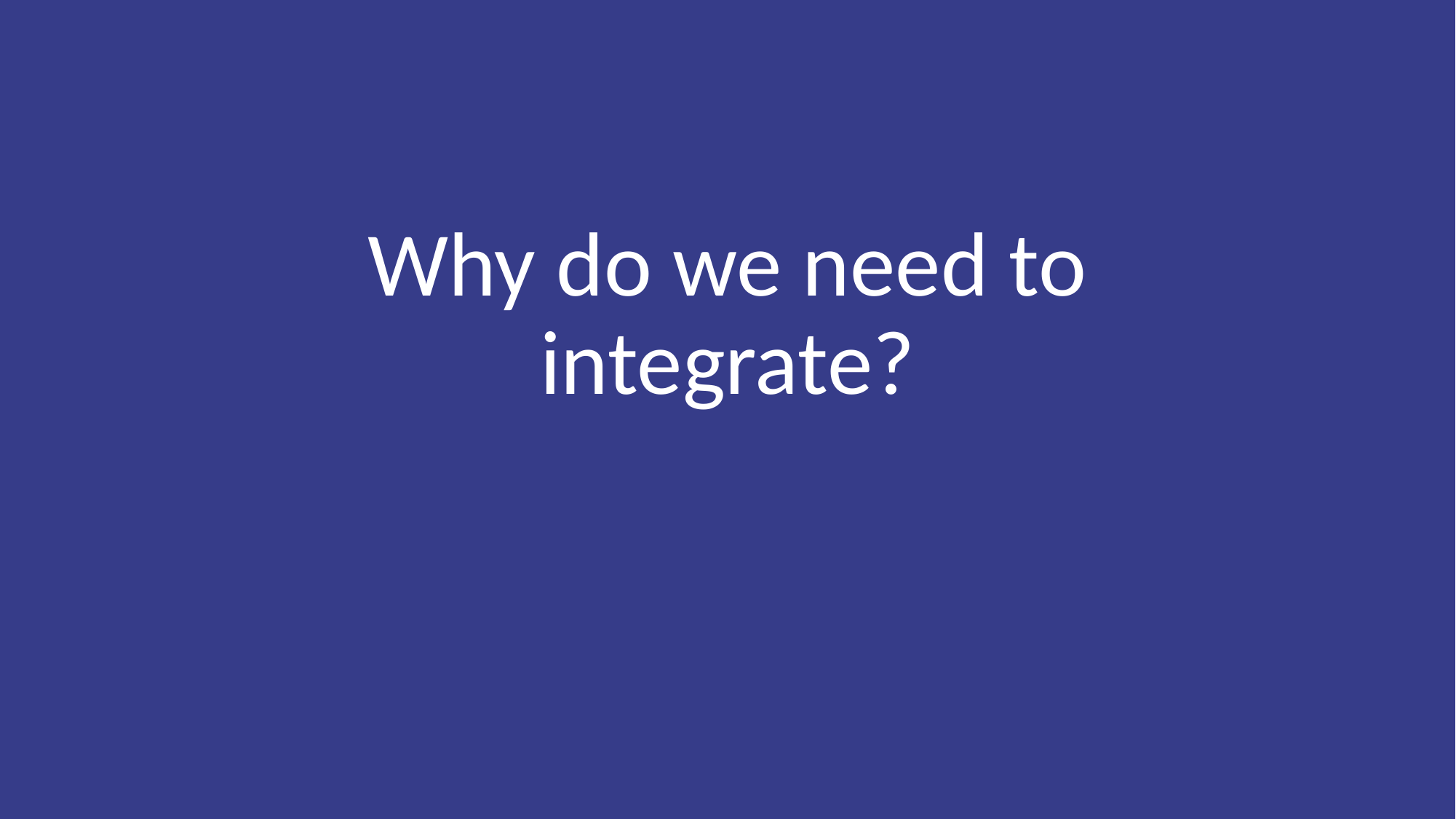

# Why do we need to integrate?